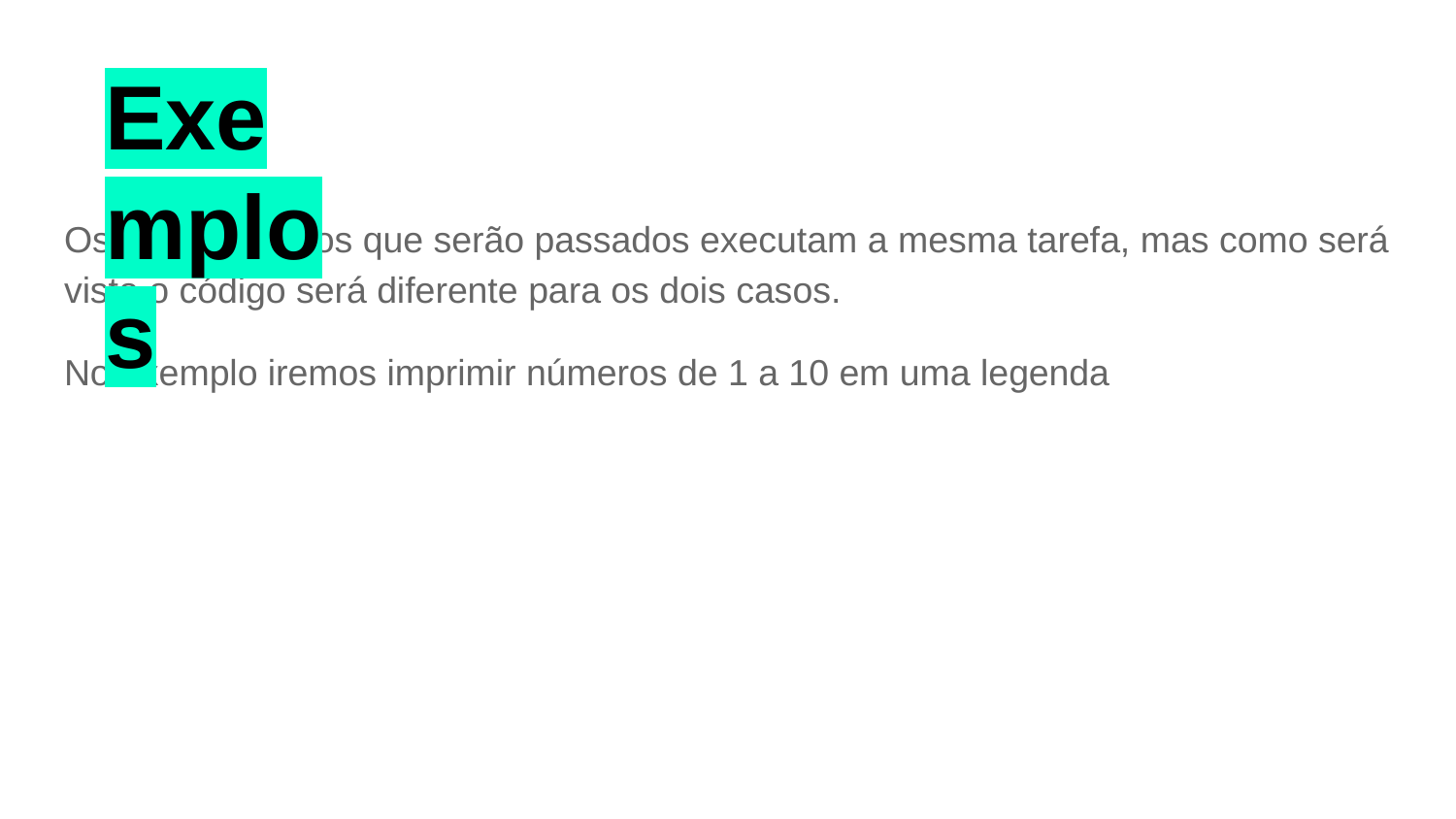

# Exemplos
Os dois exemplos que serão passados executam a mesma tarefa, mas como será visto o código será diferente para os dois casos.
No exemplo iremos imprimir números de 1 a 10 em uma legenda